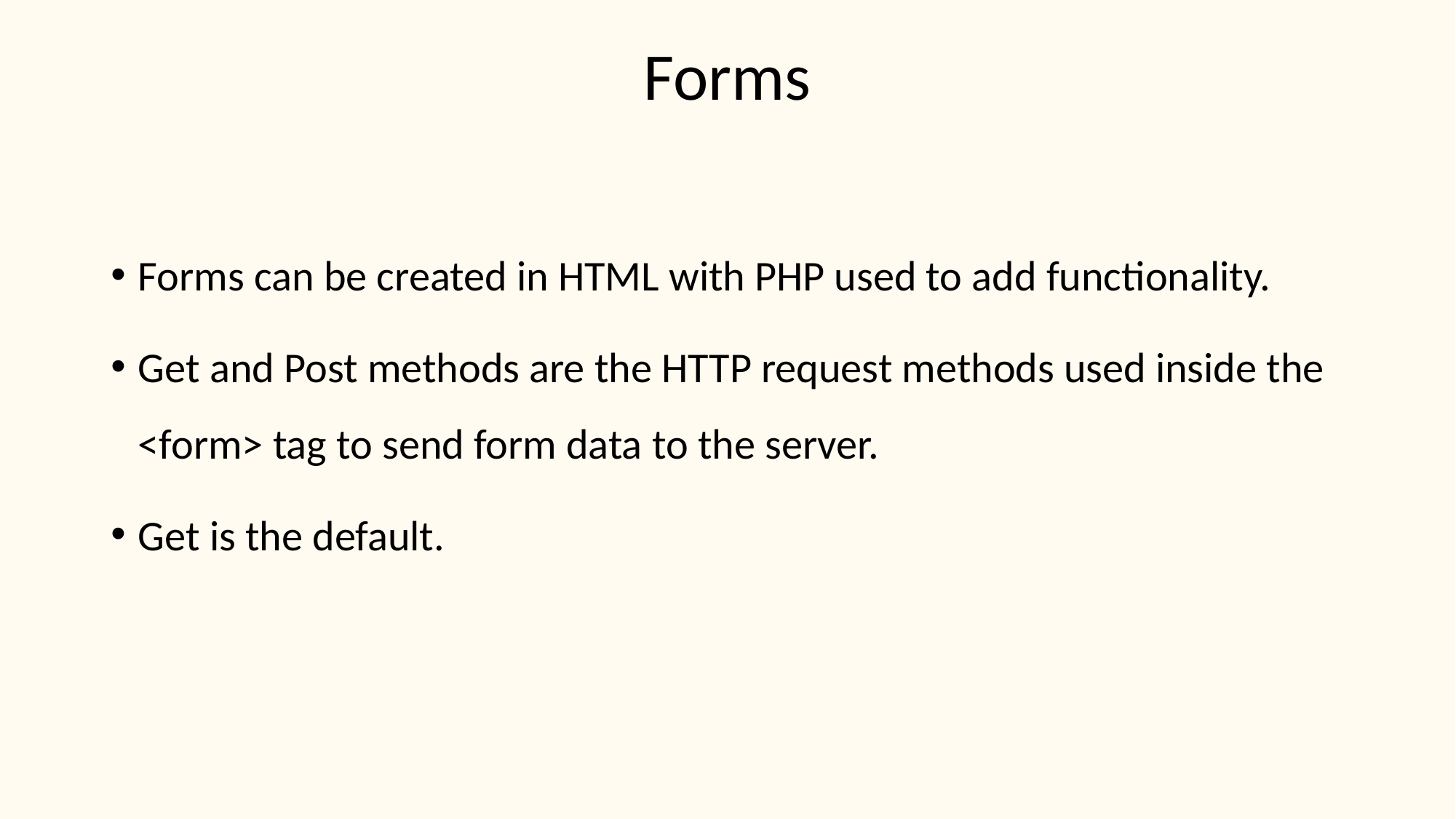

# Forms
Forms can be created in HTML with PHP used to add functionality.
Get and Post methods are the HTTP request methods used inside the <form> tag to send form data to the server.
Get is the default.